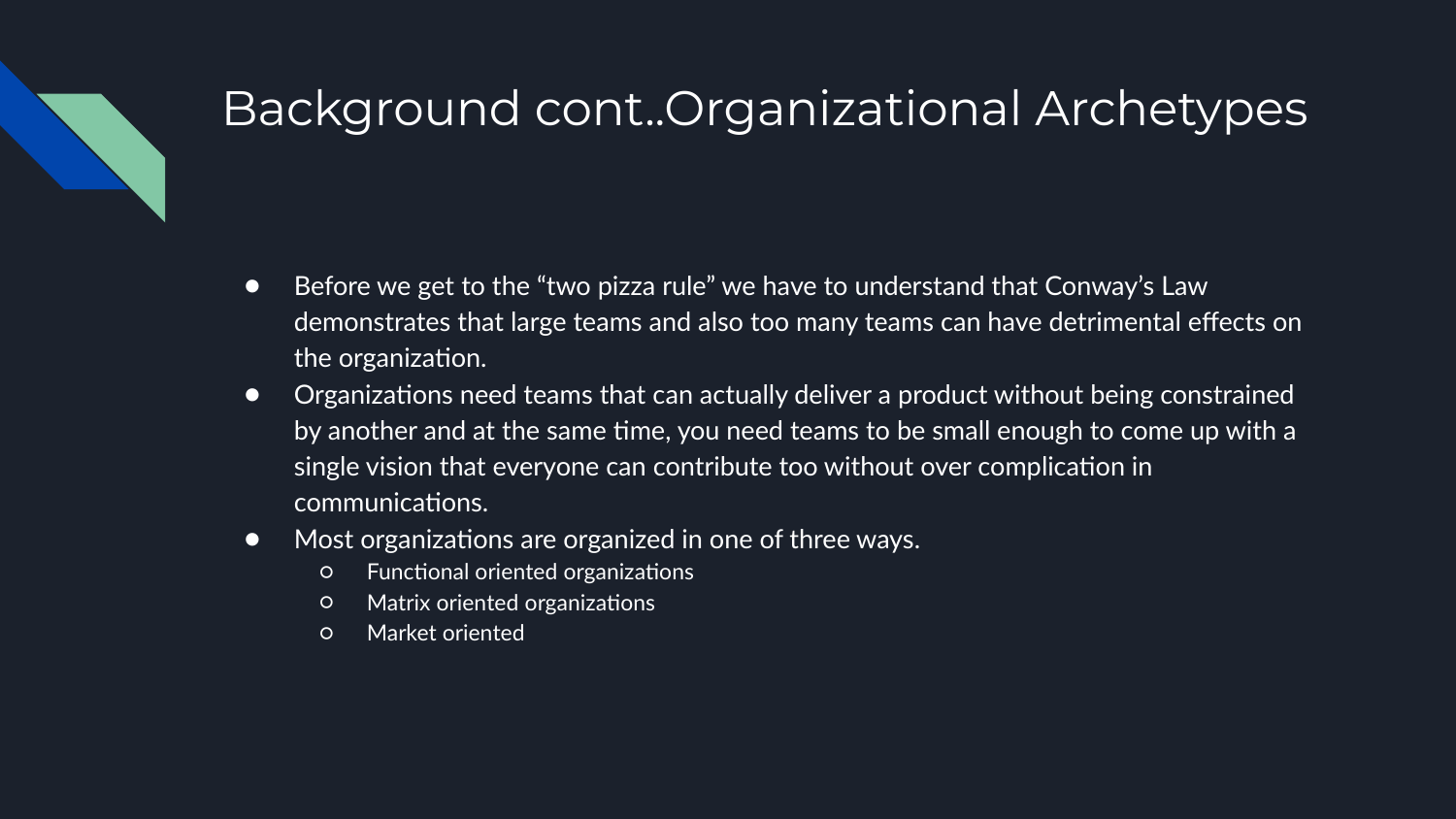

# Background cont..Organizational Archetypes
Before we get to the “two pizza rule” we have to understand that Conway’s Law demonstrates that large teams and also too many teams can have detrimental effects on the organization.
Organizations need teams that can actually deliver a product without being constrained by another and at the same time, you need teams to be small enough to come up with a single vision that everyone can contribute too without over complication in communications.
Most organizations are organized in one of three ways.
Functional oriented organizations
Matrix oriented organizations
Market oriented